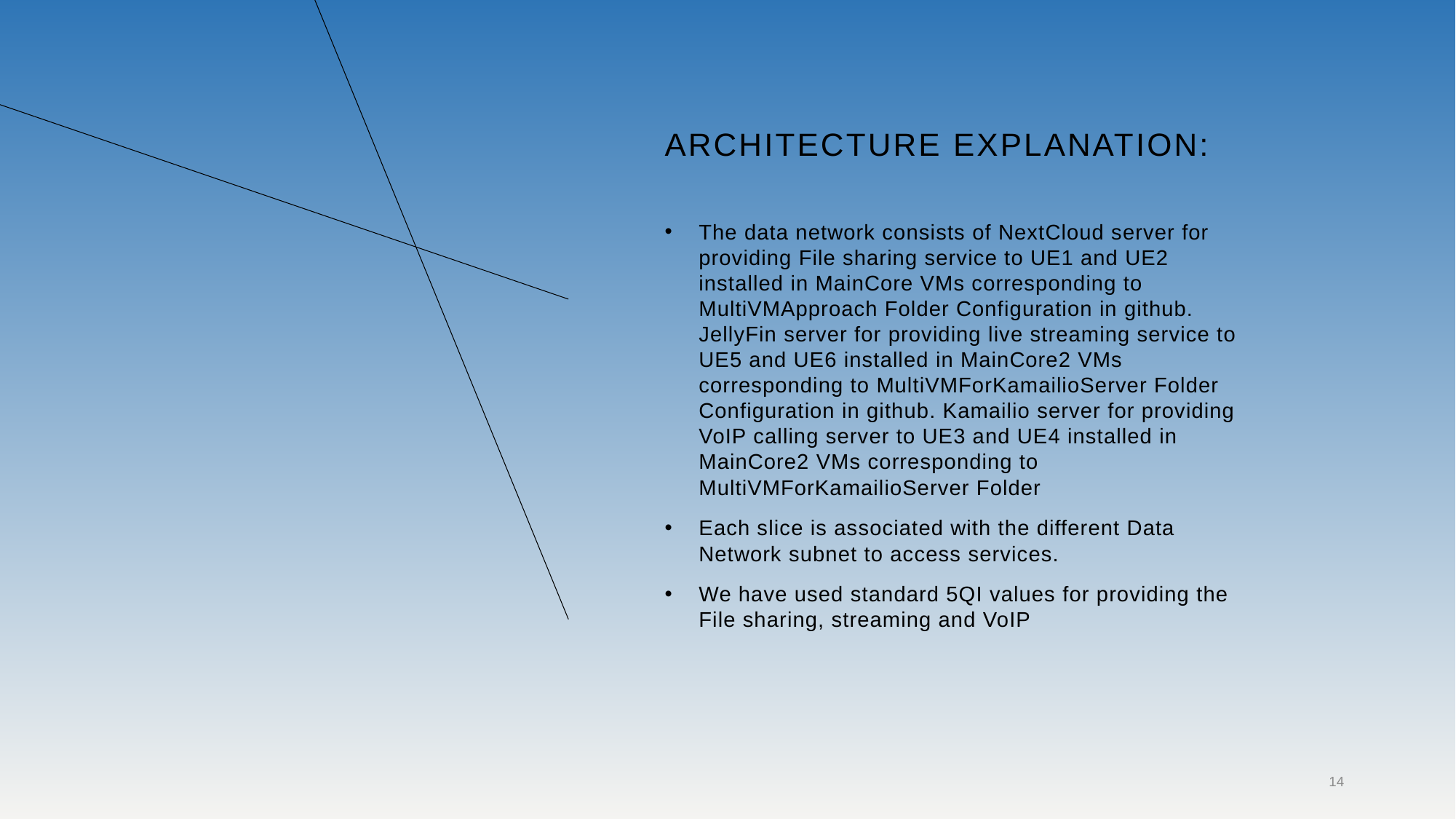

# Architecture Explanation:
The data network consists of NextCloud server for providing File sharing service to UE1 and UE2 installed in MainCore VMs corresponding to MultiVMApproach Folder Configuration in github. JellyFin server for providing live streaming service to UE5 and UE6 installed in MainCore2 VMs corresponding to MultiVMForKamailioServer Folder Configuration in github. Kamailio server for providing VoIP calling server to UE3 and UE4 installed in MainCore2 VMs corresponding to MultiVMForKamailioServer Folder
Each slice is associated with the different Data Network subnet to access services.
We have used standard 5QI values for providing the File sharing, streaming and VoIP
14